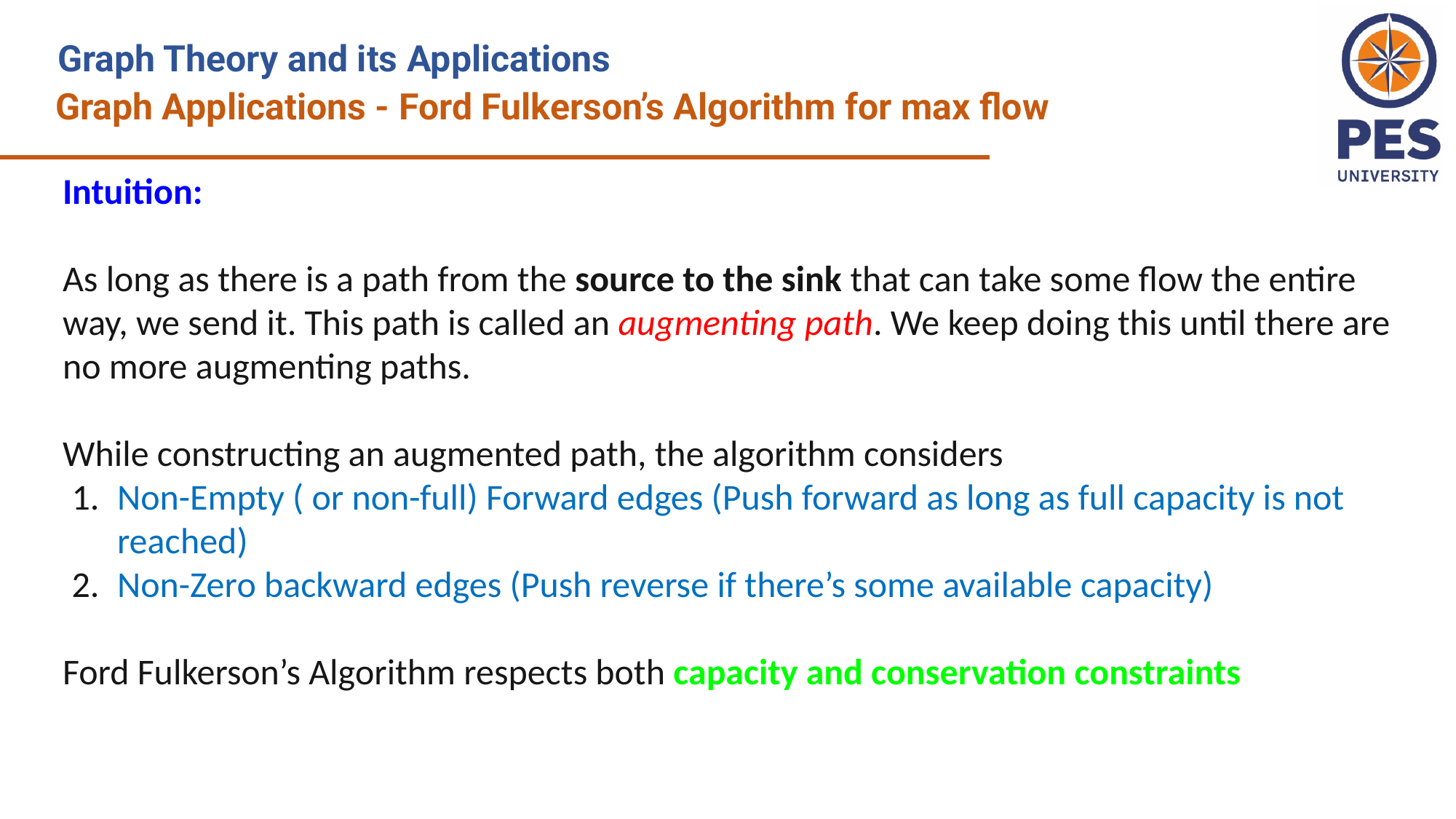

Graph Theory and its Applications
Graph Applications - Ford Fulkerson’s Algorithm for max flow
Intuition:

As long as there is a path from the source to the sink that can take some flow the entire way, we send it. This path is called an augmenting path. We keep doing this until there are no more augmenting paths.

While constructing an augmented path, the algorithm considers
Non-Empty ( or non-full) Forward edges (Push forward as long as full capacity is not reached)
Non-Zero backward edges (Push reverse if there’s some available capacity)

Ford Fulkerson’s Algorithm respects both capacity and conservation constraints